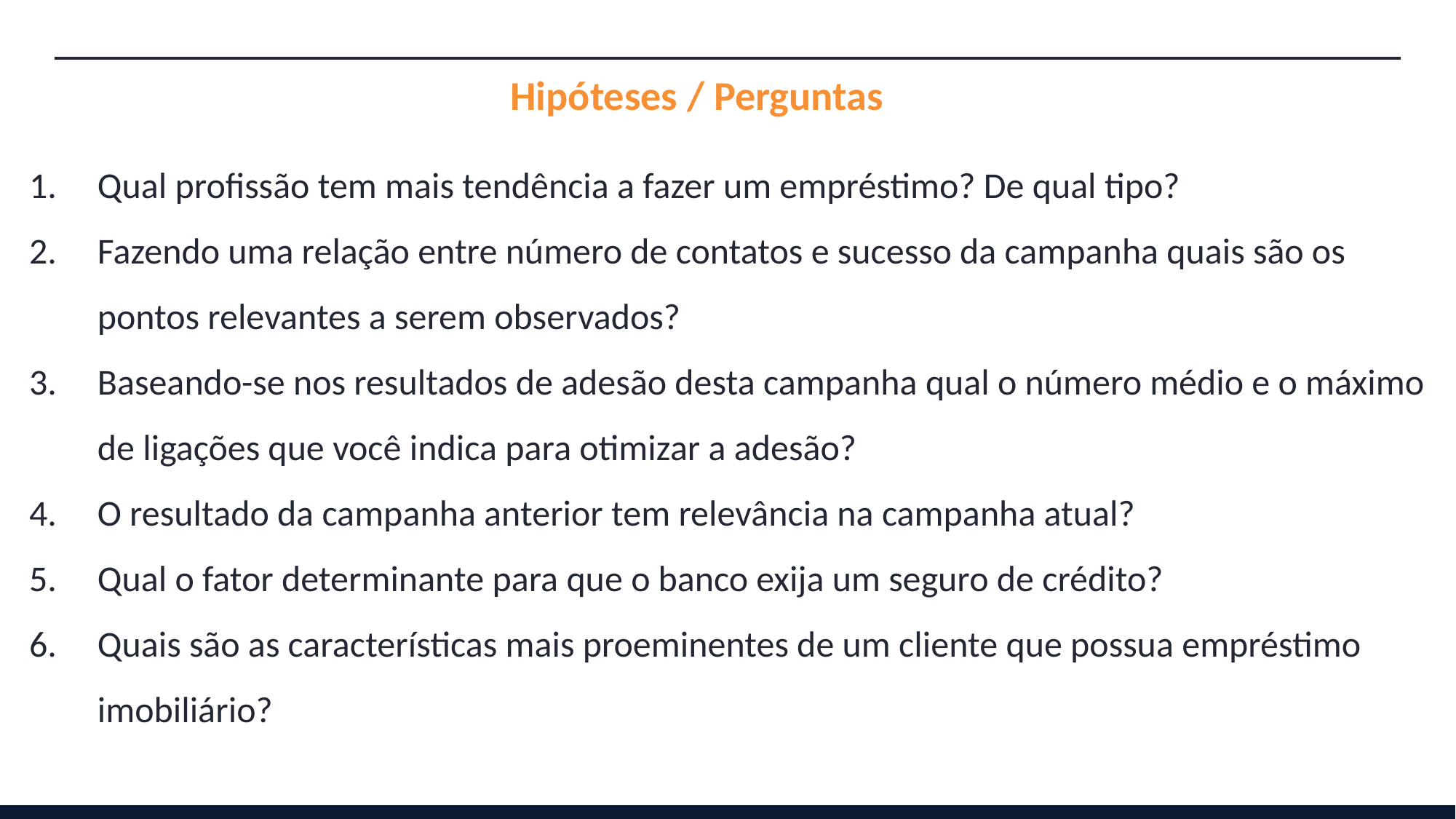

Hipóteses / Perguntas
Qual profissão tem mais tendência a fazer um empréstimo? De qual tipo?
Fazendo uma relação entre número de contatos e sucesso da campanha quais são os pontos relevantes a serem observados?
Baseando-se nos resultados de adesão desta campanha qual o número médio e o máximo de ligações que você indica para otimizar a adesão?
O resultado da campanha anterior tem relevância na campanha atual?
Qual o fator determinante para que o banco exija um seguro de crédito?
Quais são as características mais proeminentes de um cliente que possua empréstimo imobiliário?